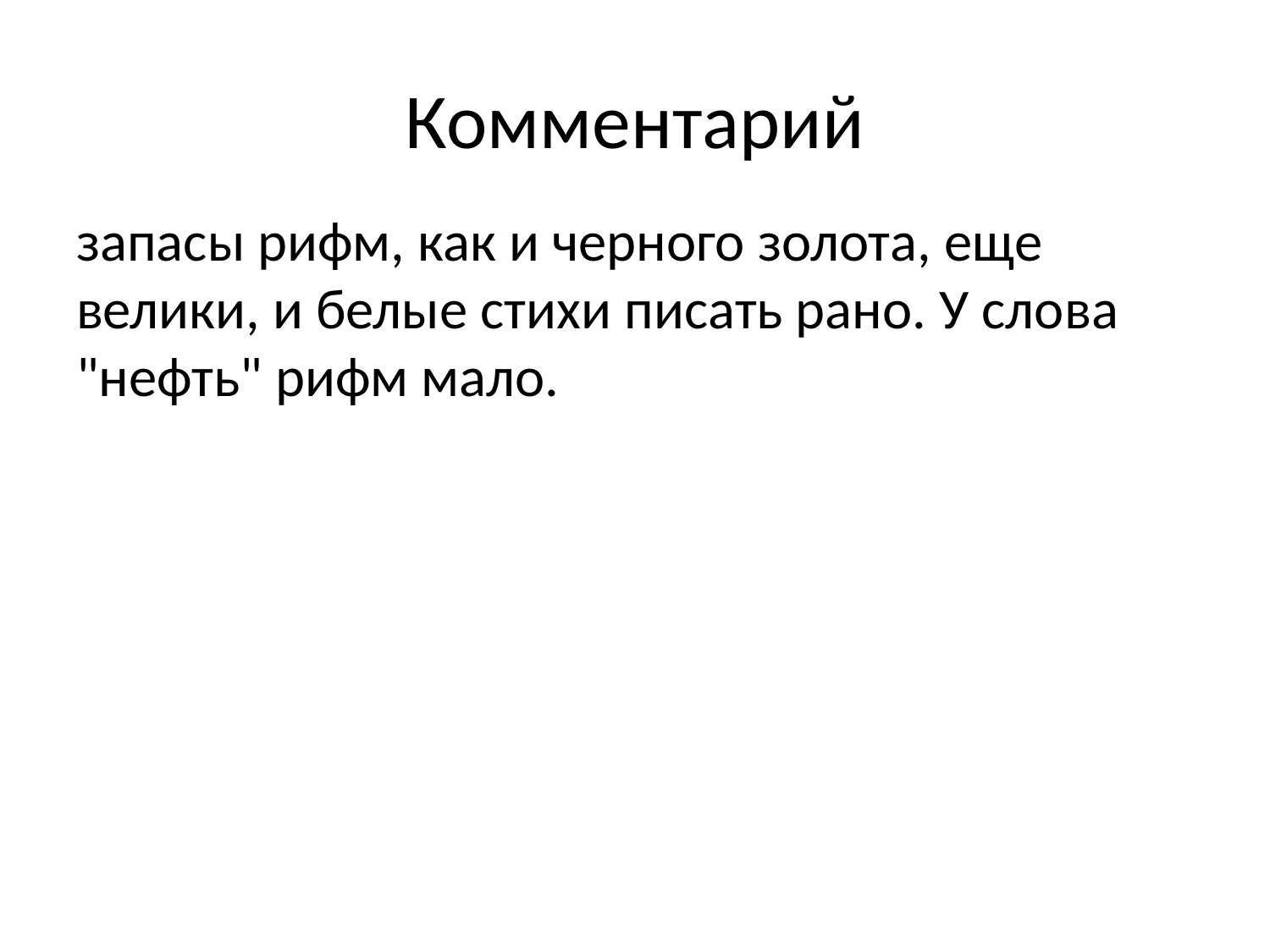

# Комментарий
запасы рифм, как и черного золота, еще велики, и белые стихи писать рано. У слова "нефть" рифм мало.